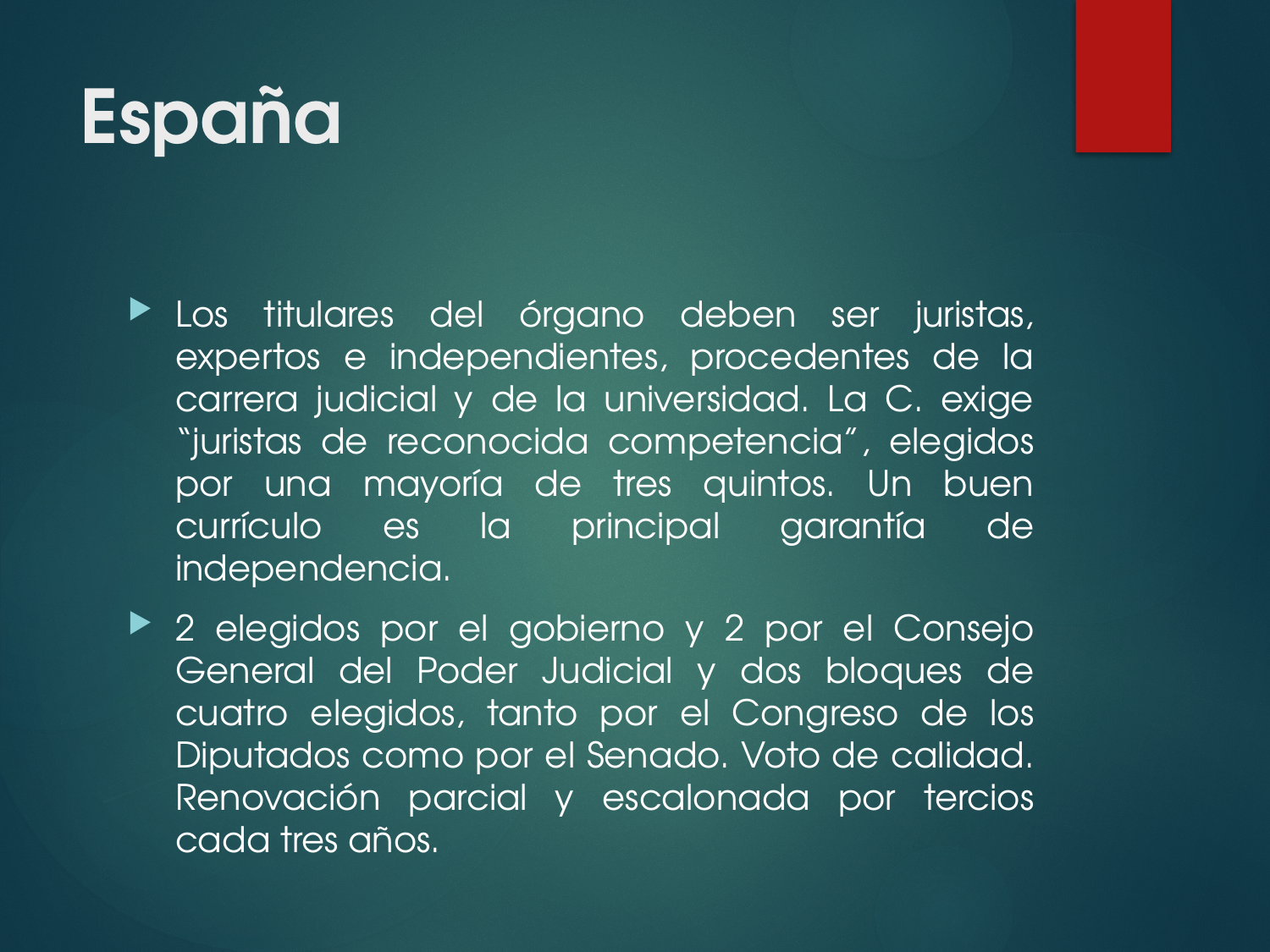

# España
Los titulares del órgano deben ser juristas, expertos e independientes, procedentes de la carrera judicial y de la universidad. La C. exige “juristas de reconocida competencia”, elegidos por una mayoría de tres quintos. Un buen currículo es la principal garantía de independencia.
2 elegidos por el gobierno y 2 por el Consejo General del Poder Judicial y dos bloques de cuatro elegidos, tanto por el Congreso de los Diputados como por el Senado. Voto de calidad. Renovación parcial y escalonada por tercios cada tres años.